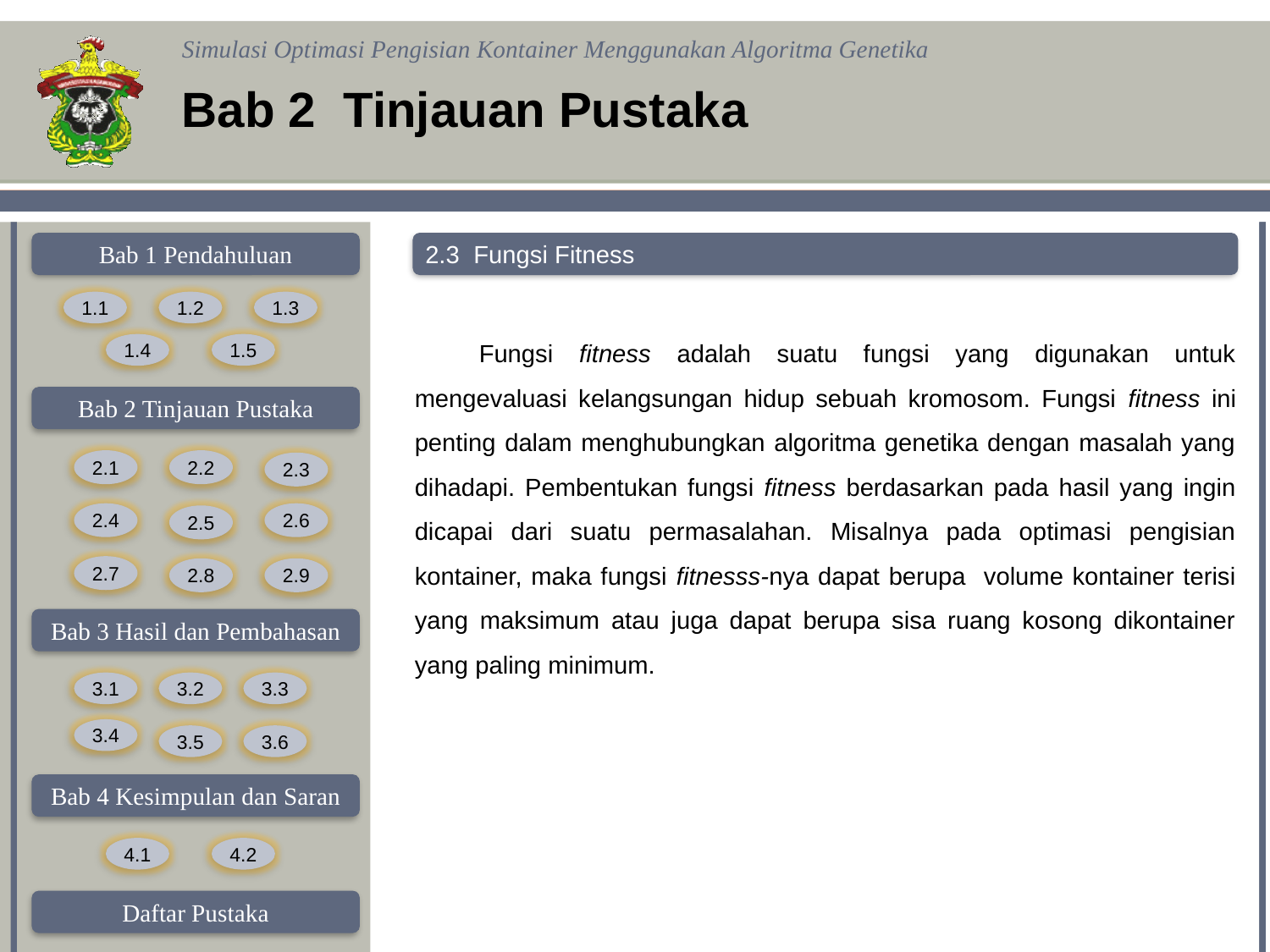

Bab 2  Tinjauan Pustaka

2.3  Fungsi Fitness
Fungsi fitness adalah suatu fungsi yang digunakan untuk mengevaluasi kelangsungan hidup sebuah kromosom. Fungsi fitness ini penting dalam menghubungkan algoritma genetika dengan masalah yang dihadapi. Pembentukan fungsi fitness berdasarkan pada hasil yang ingin dicapai dari suatu permasalahan. Misalnya pada optimasi pengisian kontainer, maka fungsi fitnesss-nya dapat berupa  volume kontainer terisi yang maksimum atau juga dapat berupa sisa ruang kosong dikontainer yang paling minimum.